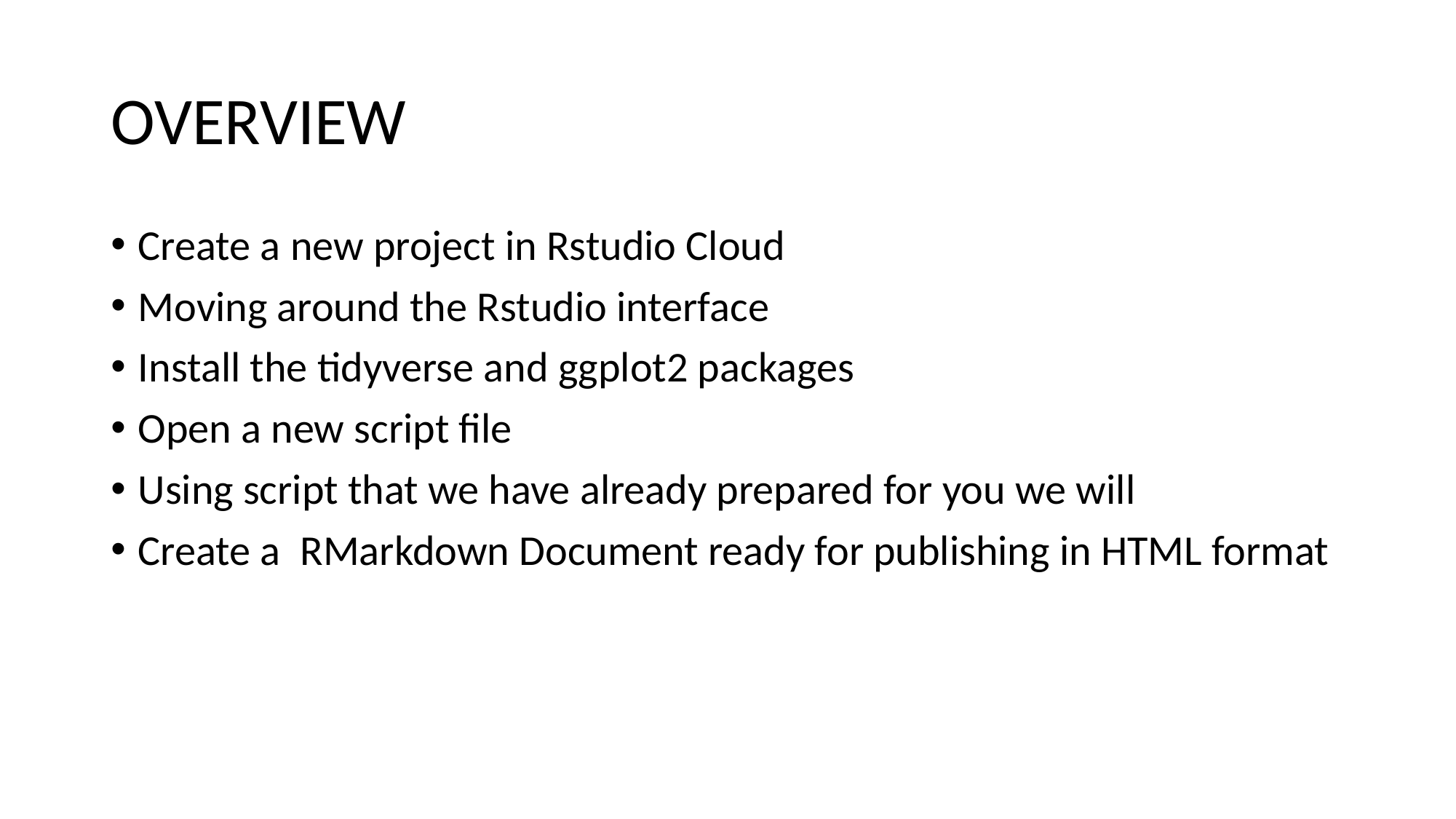

# OVERVIEW
Create a new project in Rstudio Cloud
Moving around the Rstudio interface
Install the tidyverse and ggplot2 packages
Open a new script file
Using script that we have already prepared for you we will
Create a  RMarkdown Document ready for publishing in HTML format